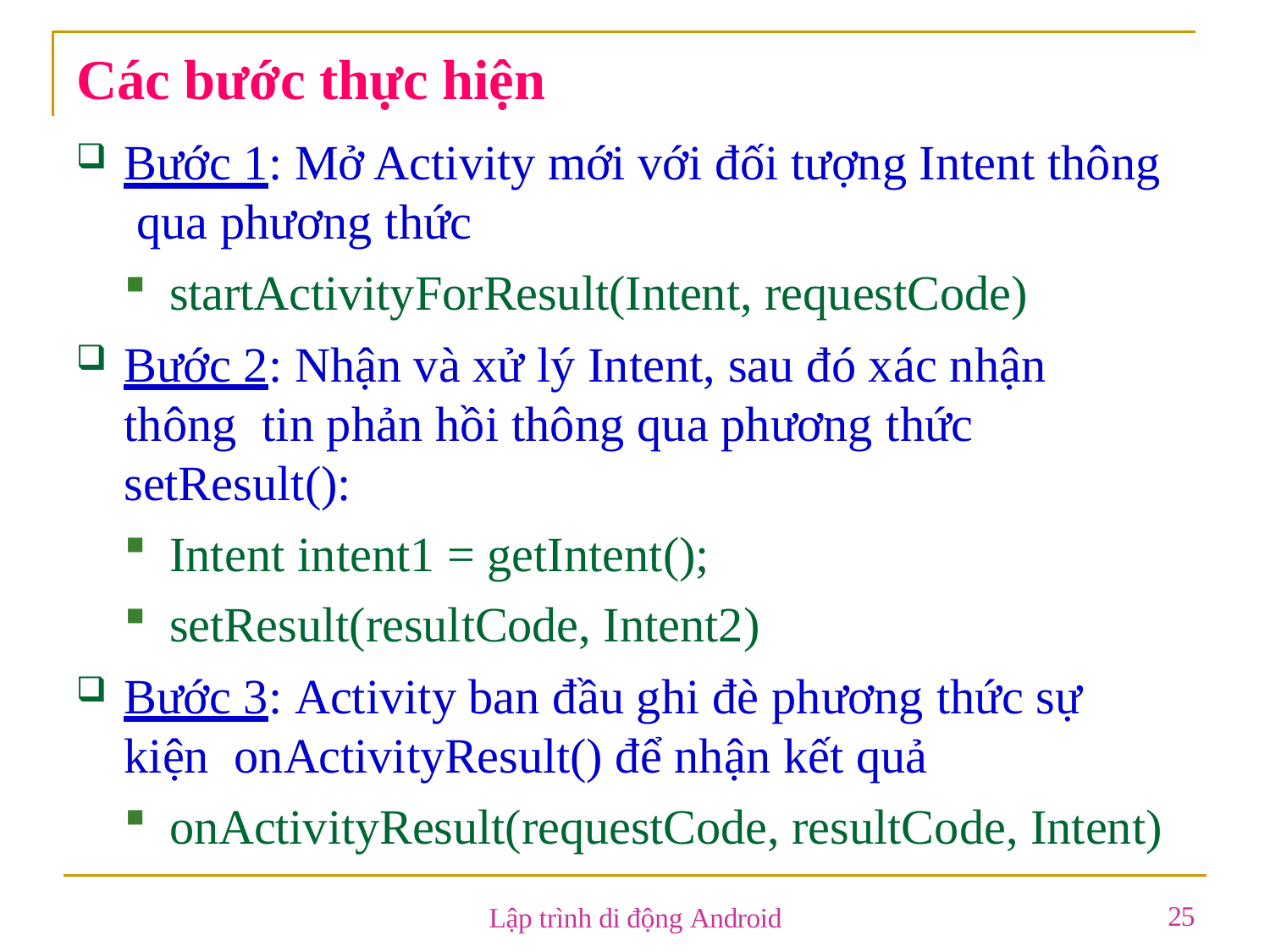

# Các bước thực hiện
Bước 1: Mở Activity mới với đối tượng Intent thông  qua phương thức
startActivityForResult(Intent, requestCode)
Bước 2: Nhận và xử lý Intent, sau đó xác nhận thông  tin phản hồi thông qua phương thức setResult():
Intent intent1 = getIntent();
setResult(resultCode, Intent2)
Bước 3: Activity ban đầu ghi đè phương thức sự kiện  onActivityResult() để nhận kết quả
onActivityResult(requestCode, resultCode, Intent)
25
Lập trình di động Android